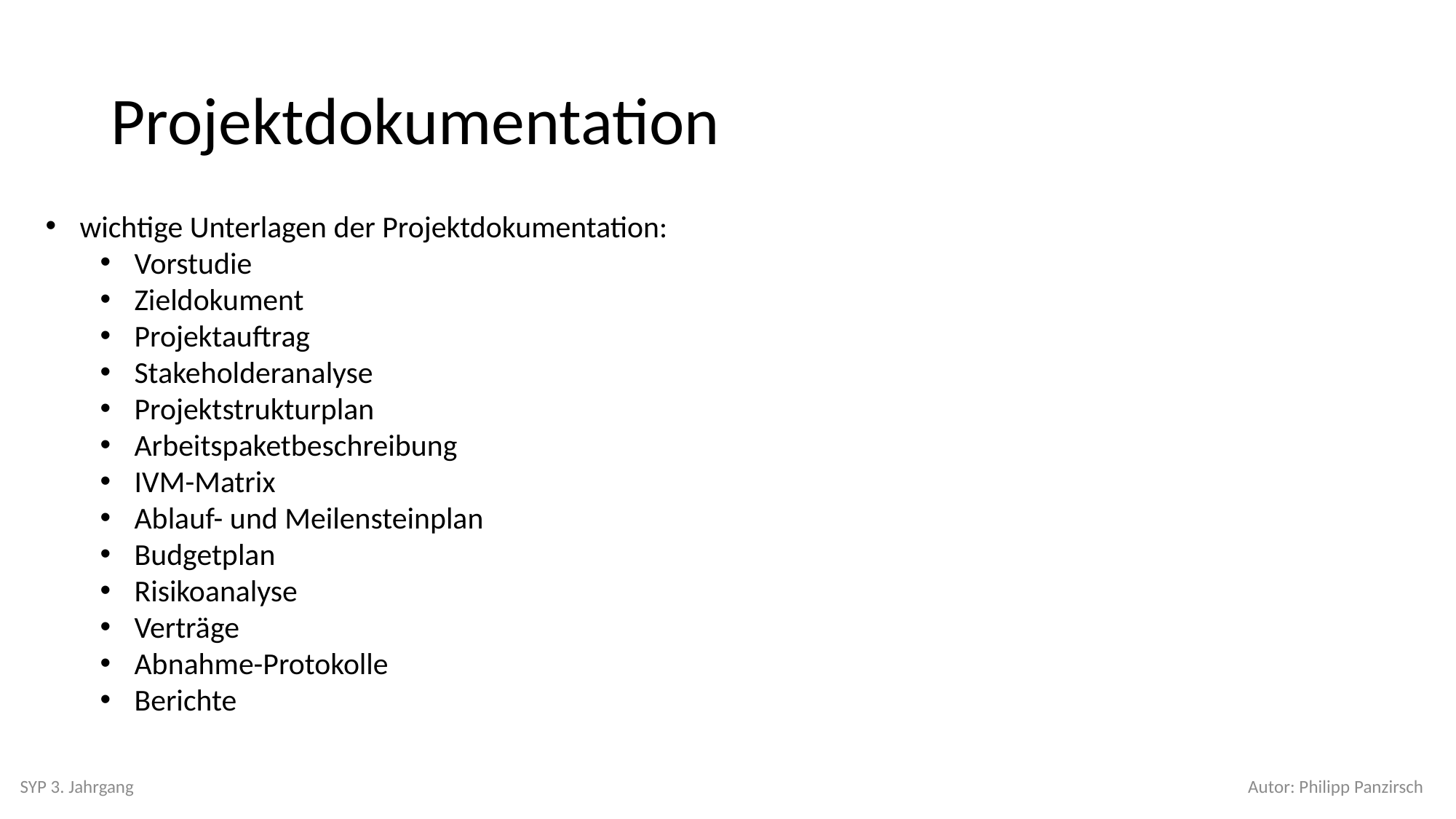

# Projektdokumentation
wichtige Unterlagen der Projektdokumentation:
Vorstudie
Zieldokument
Projektauftrag
Stakeholderanalyse
Projektstrukturplan
Arbeitspaketbeschreibung
IVM-Matrix
Ablauf- und Meilensteinplan
Budgetplan
Risikoanalyse
Verträge
Abnahme-Protokolle
Berichte

SYP 3. Jahrgang
Autor: Philipp Panzirsch